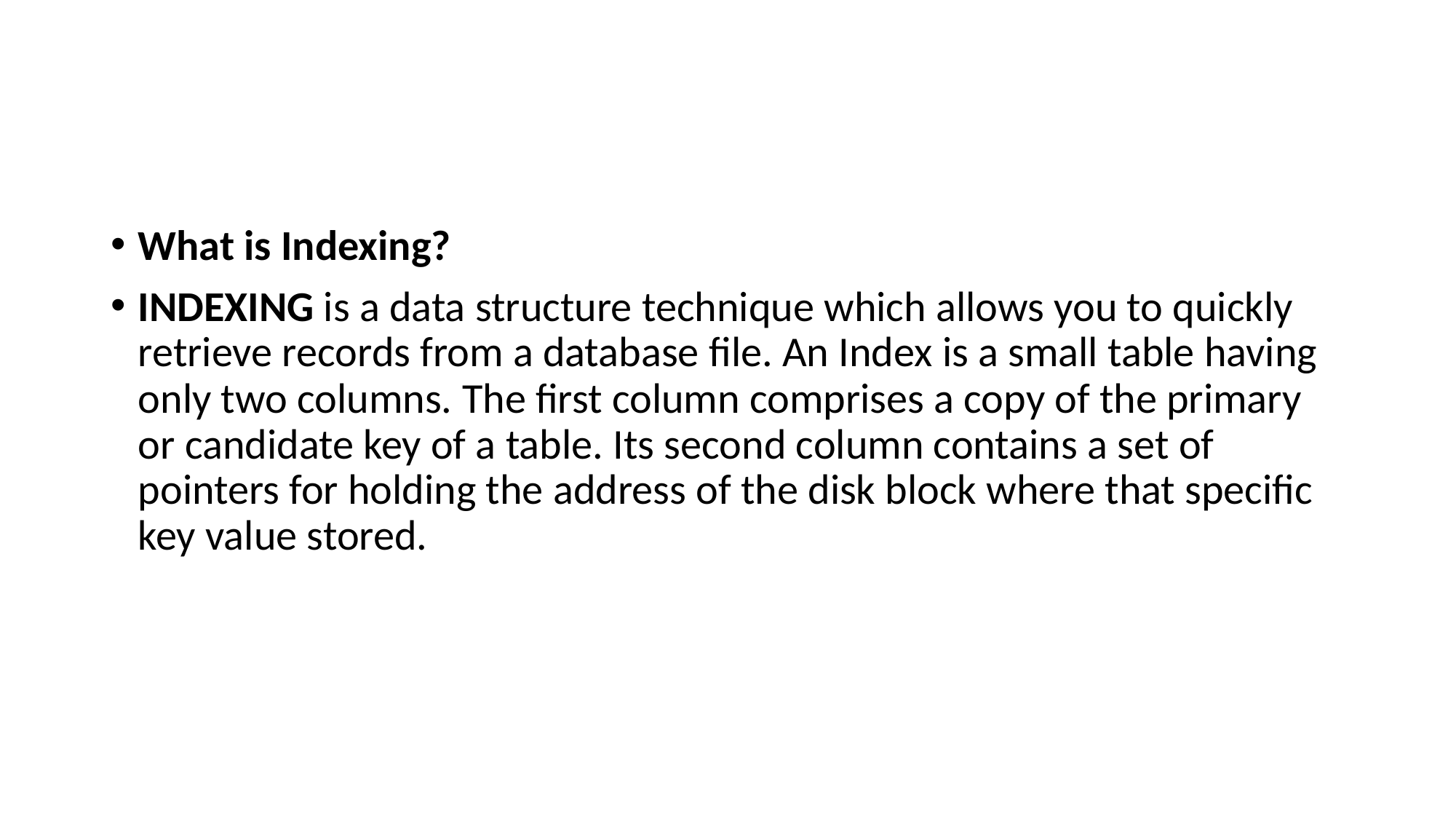

#
What is Indexing?
INDEXING is a data structure technique which allows you to quickly retrieve records from a database file. An Index is a small table having only two columns. The first column comprises a copy of the primary or candidate key of a table. Its second column contains a set of pointers for holding the address of the disk block where that specific key value stored.